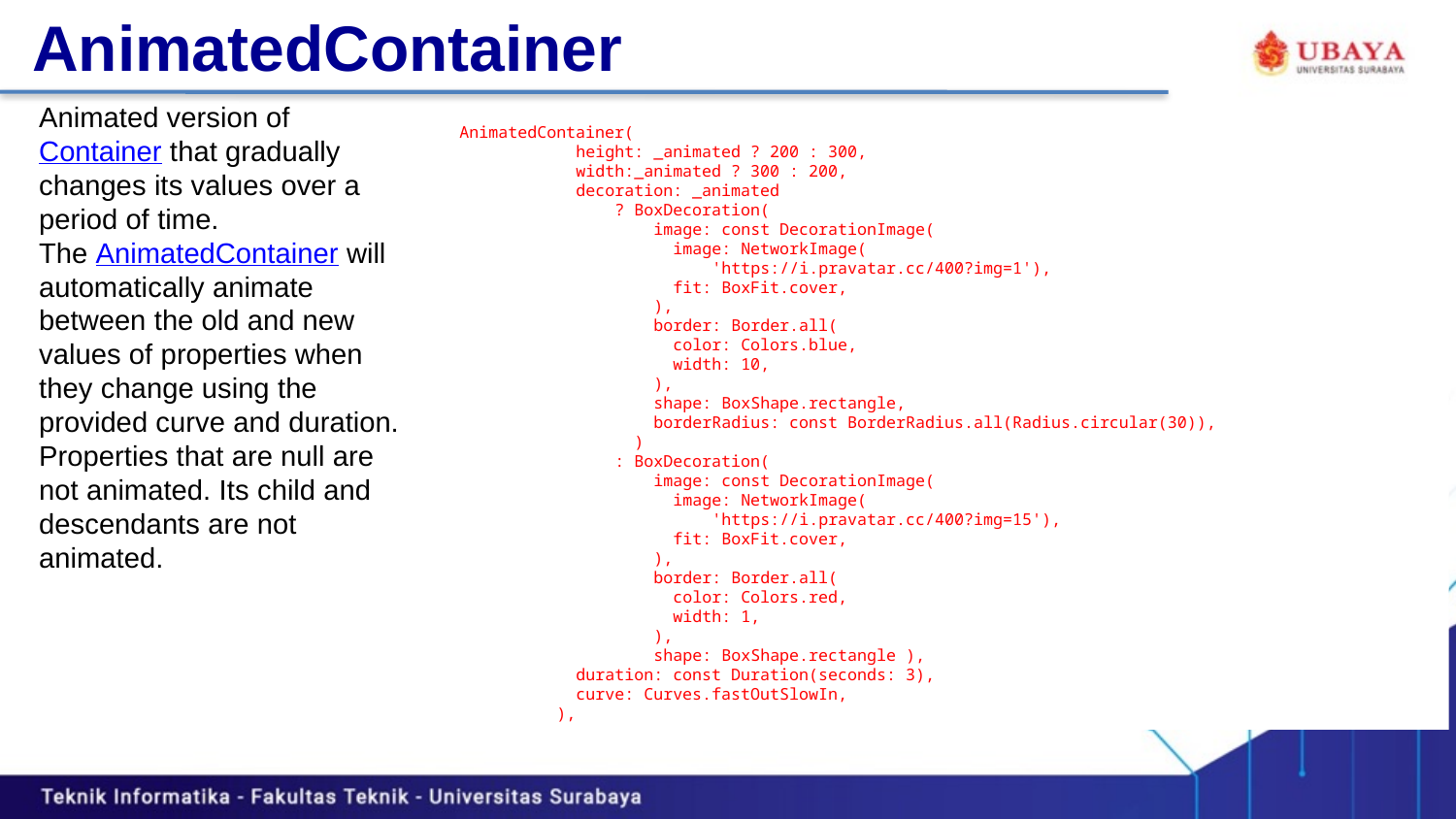

AnimatedContainer

Animated version of Container that gradually changes its values over a period of time.
The AnimatedContainer will automatically animate between the old and new values of properties when they change using the provided curve and duration. Properties that are null are not animated. Its child and descendants are not animated.
AnimatedContainer(
            height: _animated ? 200 : 300,
            width:_animated ? 300 : 200,
            decoration: _animated
                ? BoxDecoration(
                    image: const DecorationImage(
                      image: NetworkImage(
                          'https://i.pravatar.cc/400?img=1'),
                      fit: BoxFit.cover,
                    ),
                    border: Border.all(
                      color: Colors.blue,
                      width: 10,
                    ),
                    shape: BoxShape.rectangle,
                    borderRadius: const BorderRadius.all(Radius.circular(30)),
                  )
                : BoxDecoration(
                    image: const DecorationImage(
                      image: NetworkImage(
                          'https://i.pravatar.cc/400?img=15'),
                      fit: BoxFit.cover,
                    ),
                    border: Border.all(
                      color: Colors.red,
                      width: 1,
                    ),
                    shape: BoxShape.rectangle ),
            duration: const Duration(seconds: 3),
            curve: Curves.fastOutSlowIn,
          ),